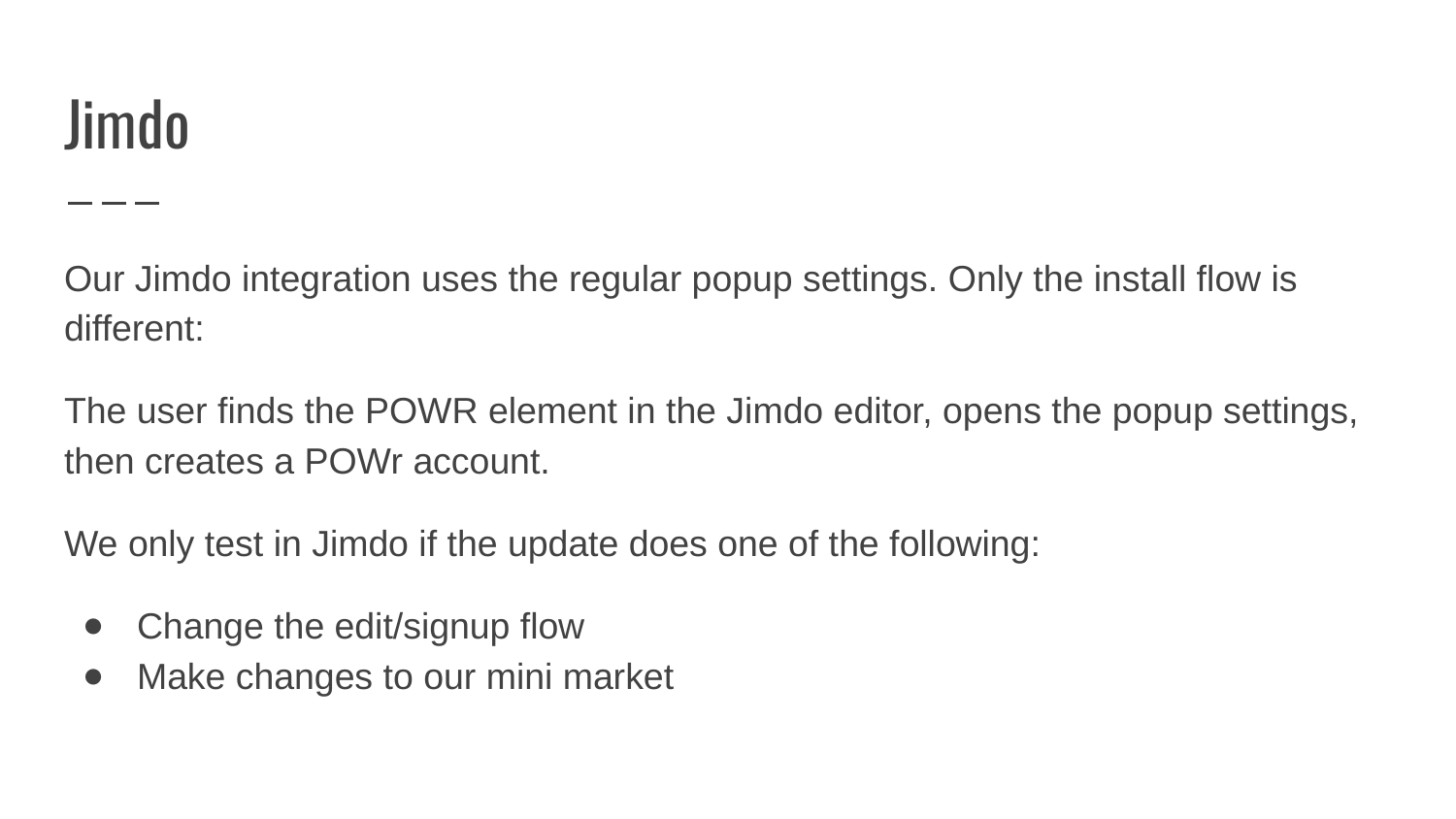

# Jimdo
Our Jimdo integration uses the regular popup settings. Only the install flow is different:
The user finds the POWR element in the Jimdo editor, opens the popup settings, then creates a POWr account.
We only test in Jimdo if the update does one of the following:
Change the edit/signup flow
Make changes to our mini market